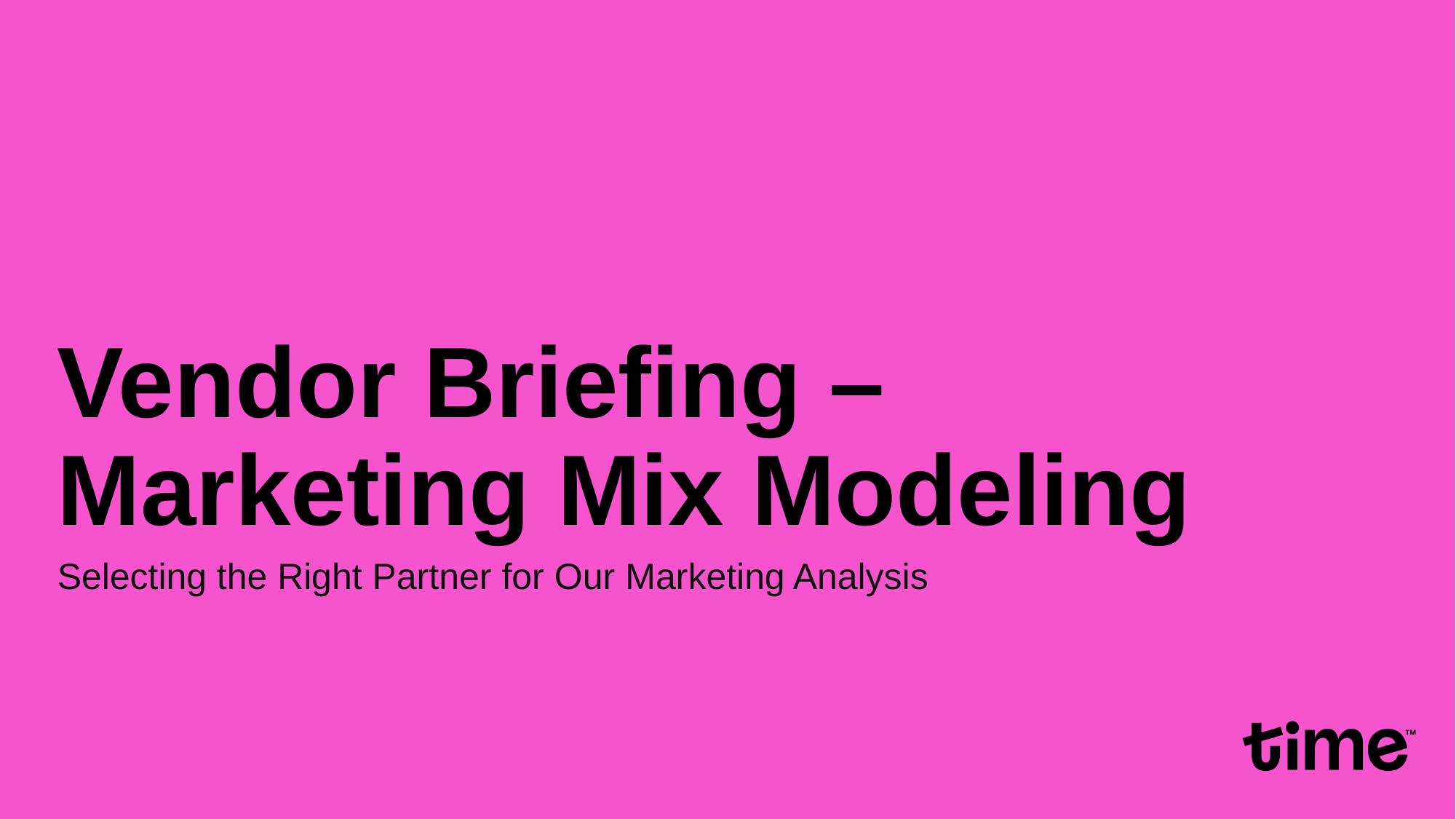

# Vendor Briefing – Marketing Mix Modeling
Selecting the Right Partner for Our Marketing Analysis